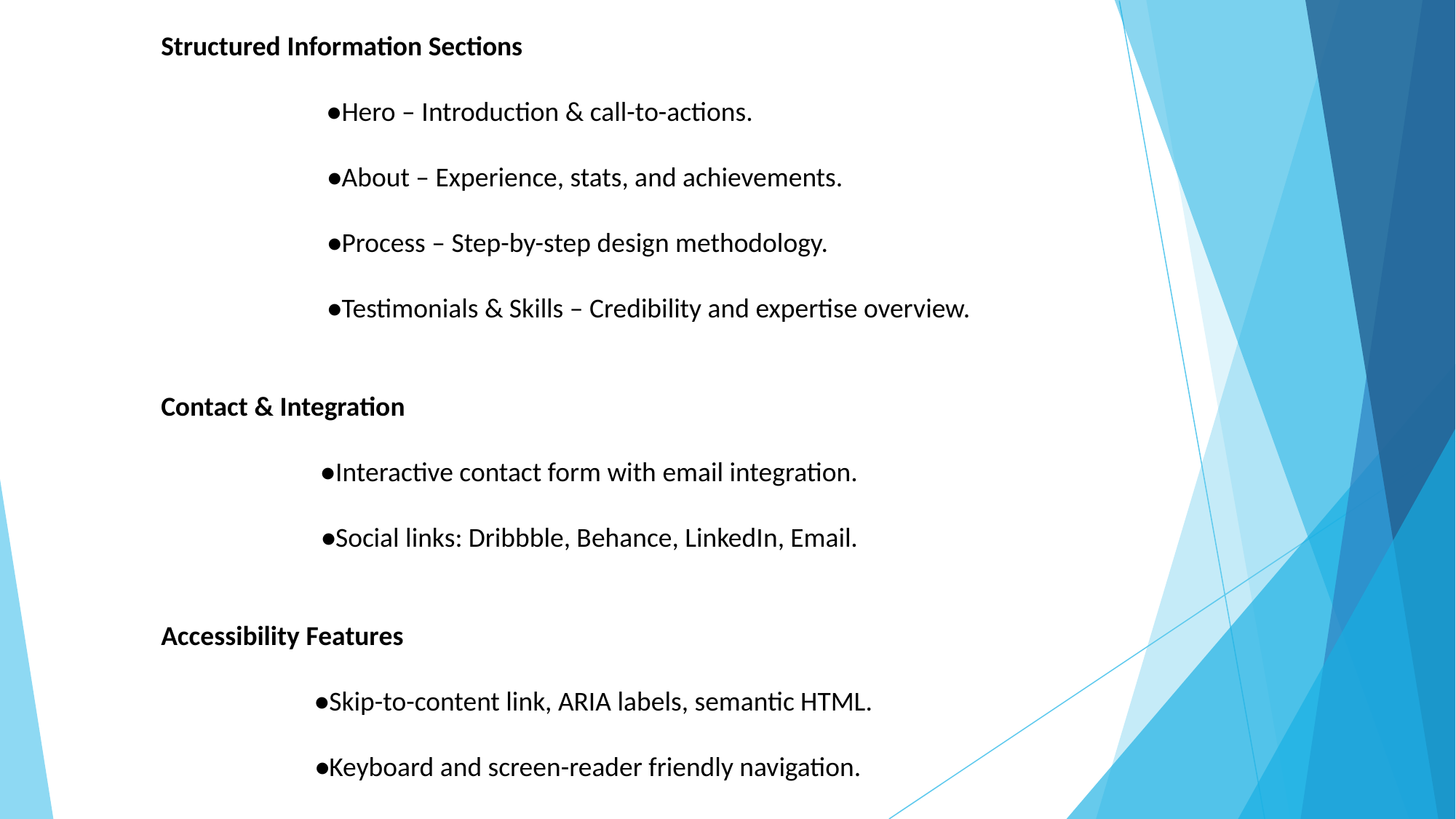

Structured Information Sections

                           •Hero – Introduction & call-to-actions.

                           •About – Experience, stats, and achievements.

                           •Process – Step-by-step design methodology.

                           •Testimonials & Skills – Credibility and expertise overview.

Contact & Integration

                          •Interactive contact form with email integration.

                          •Social links: Dribbble, Behance, LinkedIn, Email.

Accessibility Features

                         •Skip-to-content link, ARIA labels, semantic HTML.

                         •Keyboard and screen-reader friendly navigation.